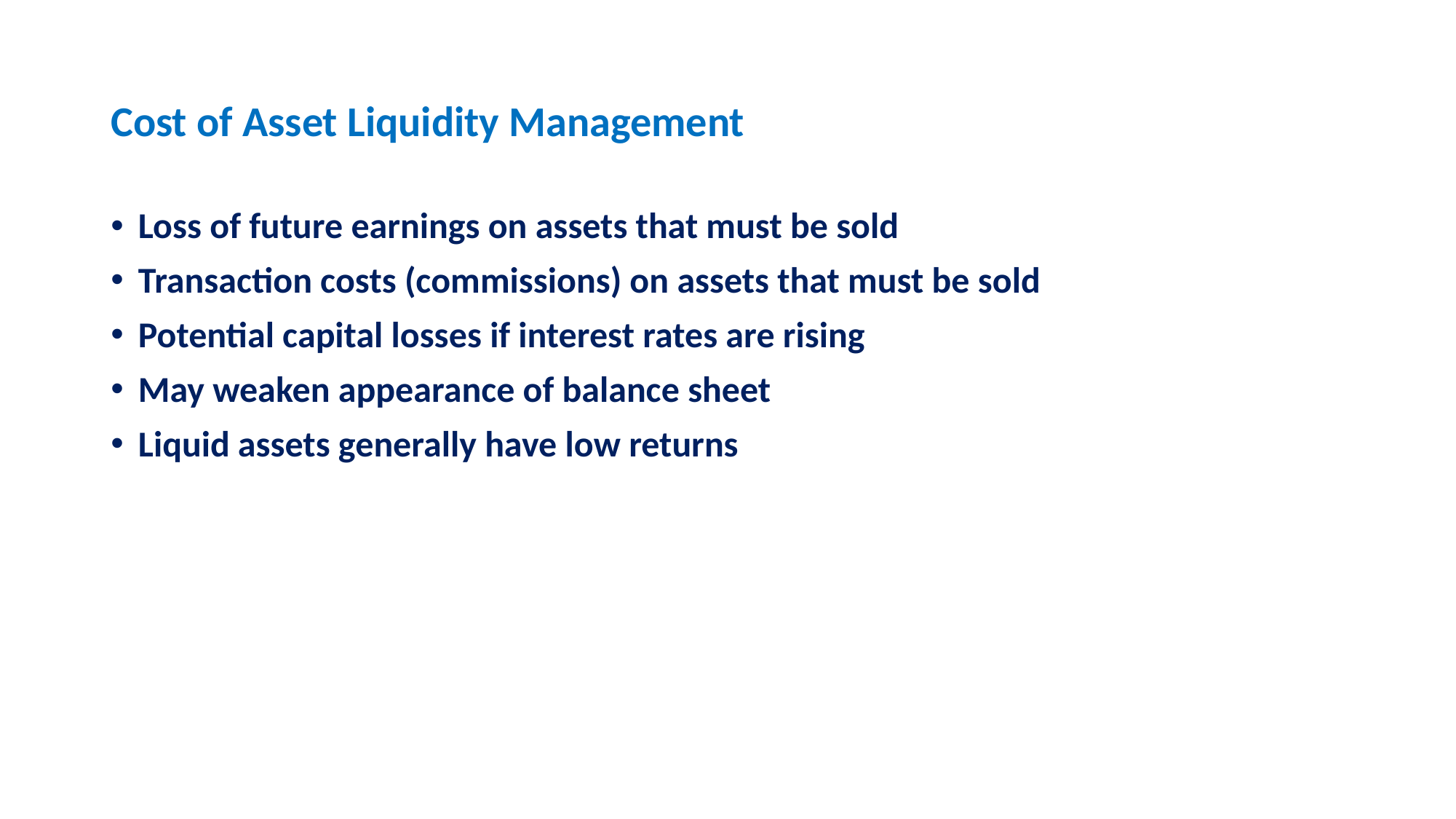

# Cost of Asset Liquidity Management
Loss of future earnings on assets that must be sold
Transaction costs (commissions) on assets that must be sold
Potential capital losses if interest rates are rising
May weaken appearance of balance sheet
Liquid assets generally have low returns